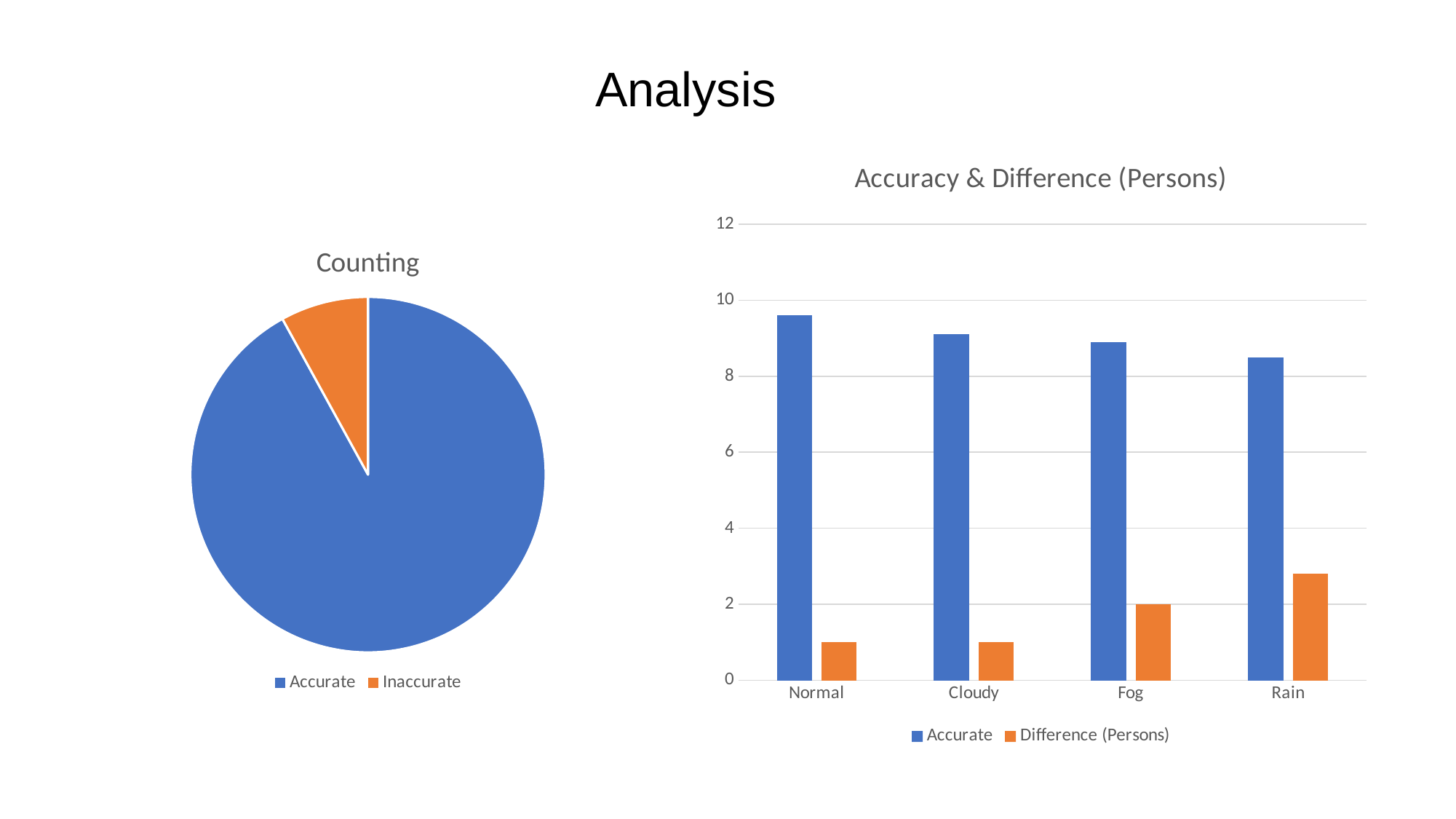

Analysis

### Chart: Accuracy & Difference (Persons)

| Category | Accurate | Difference (Persons) |
|---|---|---|
| Normal | 9.6 | 1.0 |
| Cloudy | 9.1 | 1.0 |
| Fog | 8.9 | 2.0 |
| Rain | 8.5 | 2.8 |

### Chart: Counting

| Category | Predictions |
|---|---|
| Accurate | 9.2 |
| Inaccurate | 0.8 |